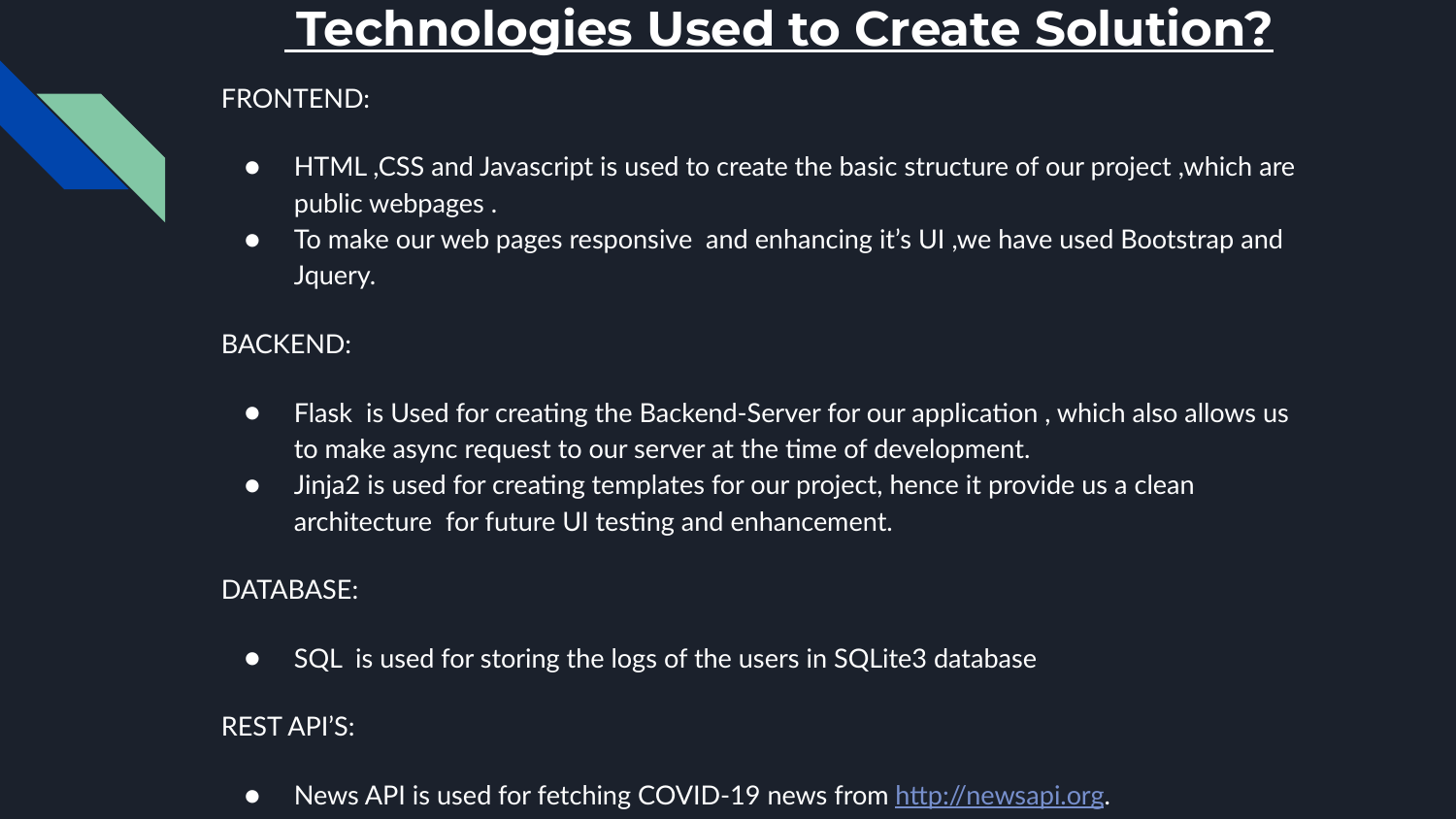

# Technologies Used to Create Solution?
FRONTEND:
HTML ,CSS and Javascript is used to create the basic structure of our project ,which are public webpages .
To make our web pages responsive  and enhancing it’s UI ,we have used Bootstrap and Jquery.
BACKEND:
Flask  is Used for creating the Backend-Server for our application , which also allows us to make async request to our server at the time of development.
Jinja2 is used for creating templates for our project, hence it provide us a clean architecture  for future UI testing and enhancement.
DATABASE:
SQL  is used for storing the logs of the users in SQLite3 database
REST API’S:
News API is used for fetching COVID-19 news from http://newsapi.org.

I